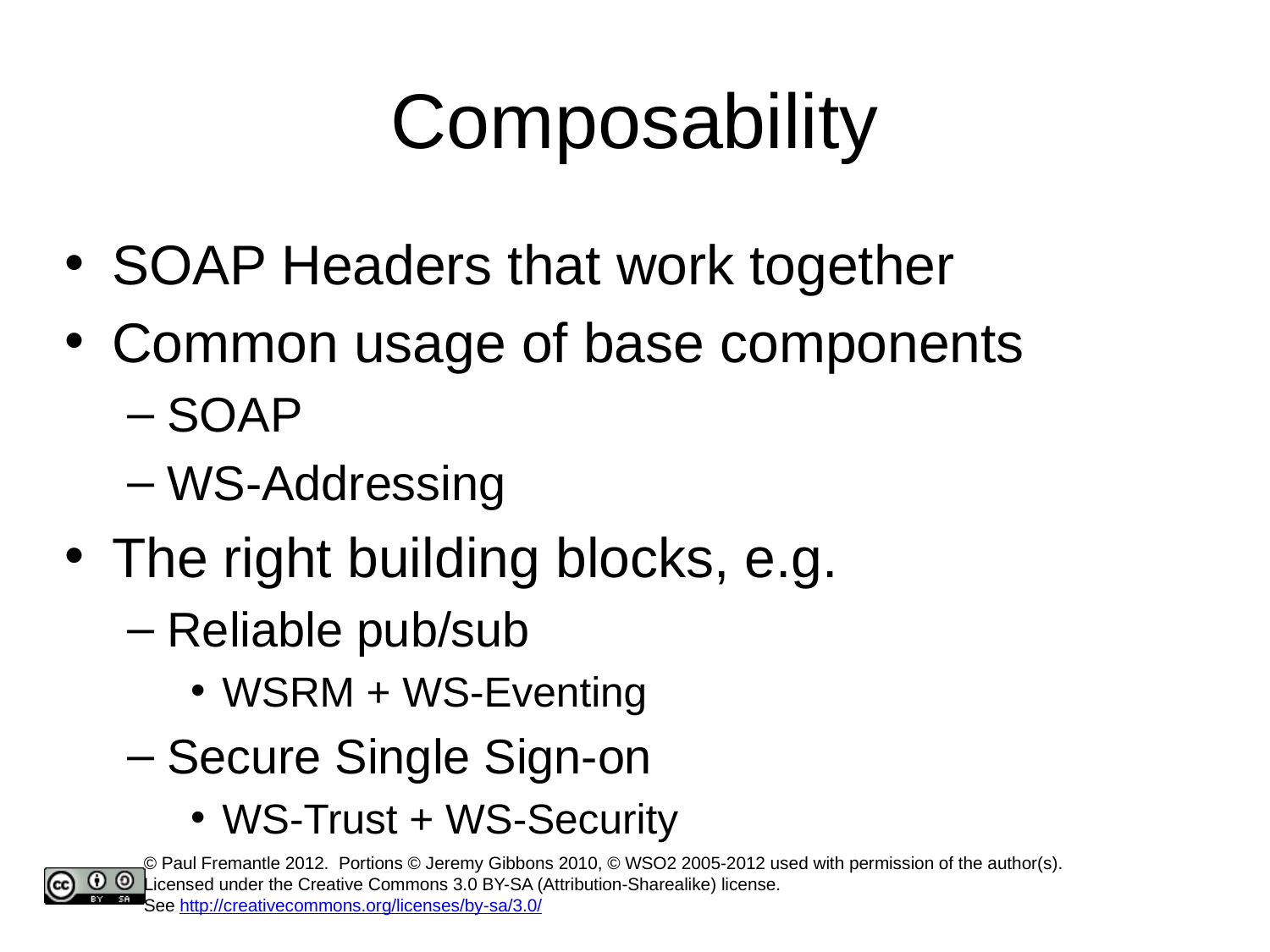

# Composability
SOAP Headers that work together
Common usage of base components
SOAP
WS-Addressing
The right building blocks, e.g.
Reliable pub/sub
WSRM + WS-Eventing
Secure Single Sign-on
WS-Trust + WS-Security